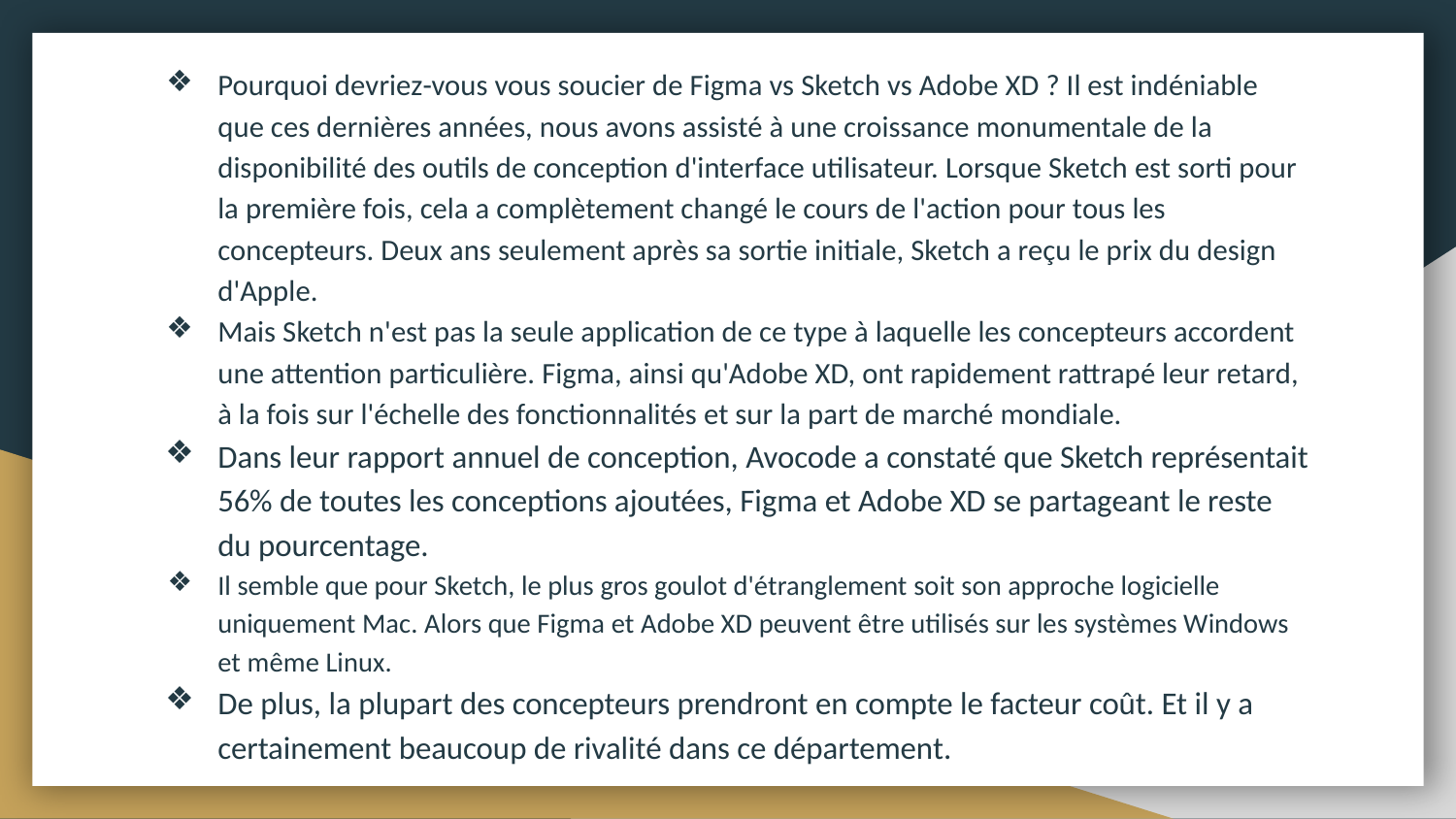

Pourquoi devriez-vous vous soucier de Figma vs Sketch vs Adobe XD ? Il est indéniable que ces dernières années, nous avons assisté à une croissance monumentale de la disponibilité des outils de conception d'interface utilisateur. Lorsque Sketch est sorti pour la première fois, cela a complètement changé le cours de l'action pour tous les concepteurs. Deux ans seulement après sa sortie initiale, Sketch a reçu le prix du design d'Apple.
Mais Sketch n'est pas la seule application de ce type à laquelle les concepteurs accordent une attention particulière. Figma, ainsi qu'Adobe XD, ont rapidement rattrapé leur retard, à la fois sur l'échelle des fonctionnalités et sur la part de marché mondiale.
Dans leur rapport annuel de conception, Avocode a constaté que Sketch représentait 56% de toutes les conceptions ajoutées, Figma et Adobe XD se partageant le reste du pourcentage.
Il semble que pour Sketch, le plus gros goulot d'étranglement soit son approche logicielle uniquement Mac. Alors que Figma et Adobe XD peuvent être utilisés sur les systèmes Windows et même Linux.
De plus, la plupart des concepteurs prendront en compte le facteur coût. Et il y a certainement beaucoup de rivalité dans ce département.